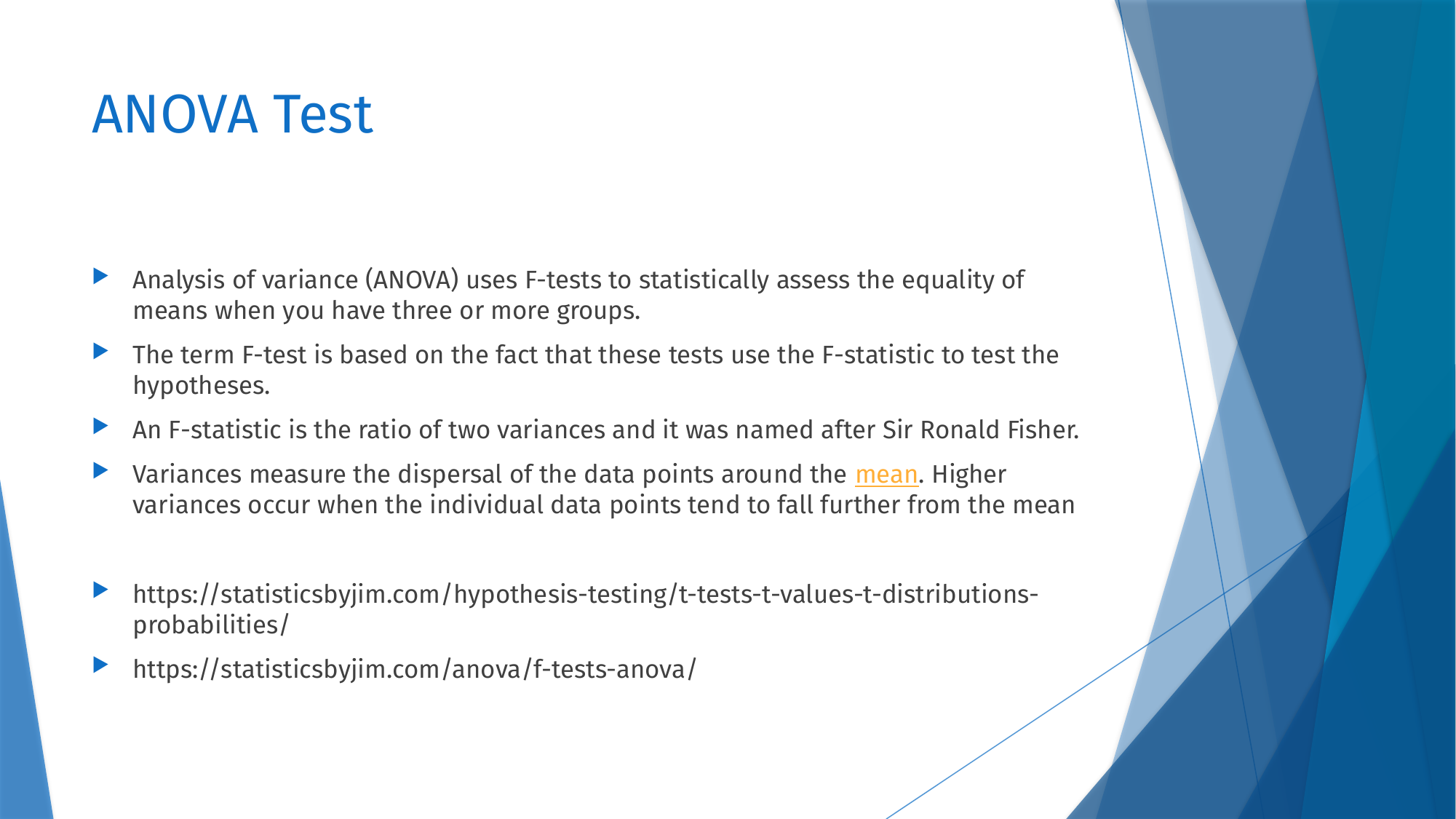

# ANOVA Test
Analysis of variance (ANOVA) uses F-tests to statistically assess the equality of means when you have three or more groups.
The term F-test is based on the fact that these tests use the F-statistic to test the hypotheses.
An F-statistic is the ratio of two variances and it was named after Sir Ronald Fisher.
Variances measure the dispersal of the data points around the mean. Higher variances occur when the individual data points tend to fall further from the mean

https://statisticsbyjim.com/hypothesis-testing/t-tests-t-values-t-distributions-probabilities/
https://statisticsbyjim.com/anova/f-tests-anova/